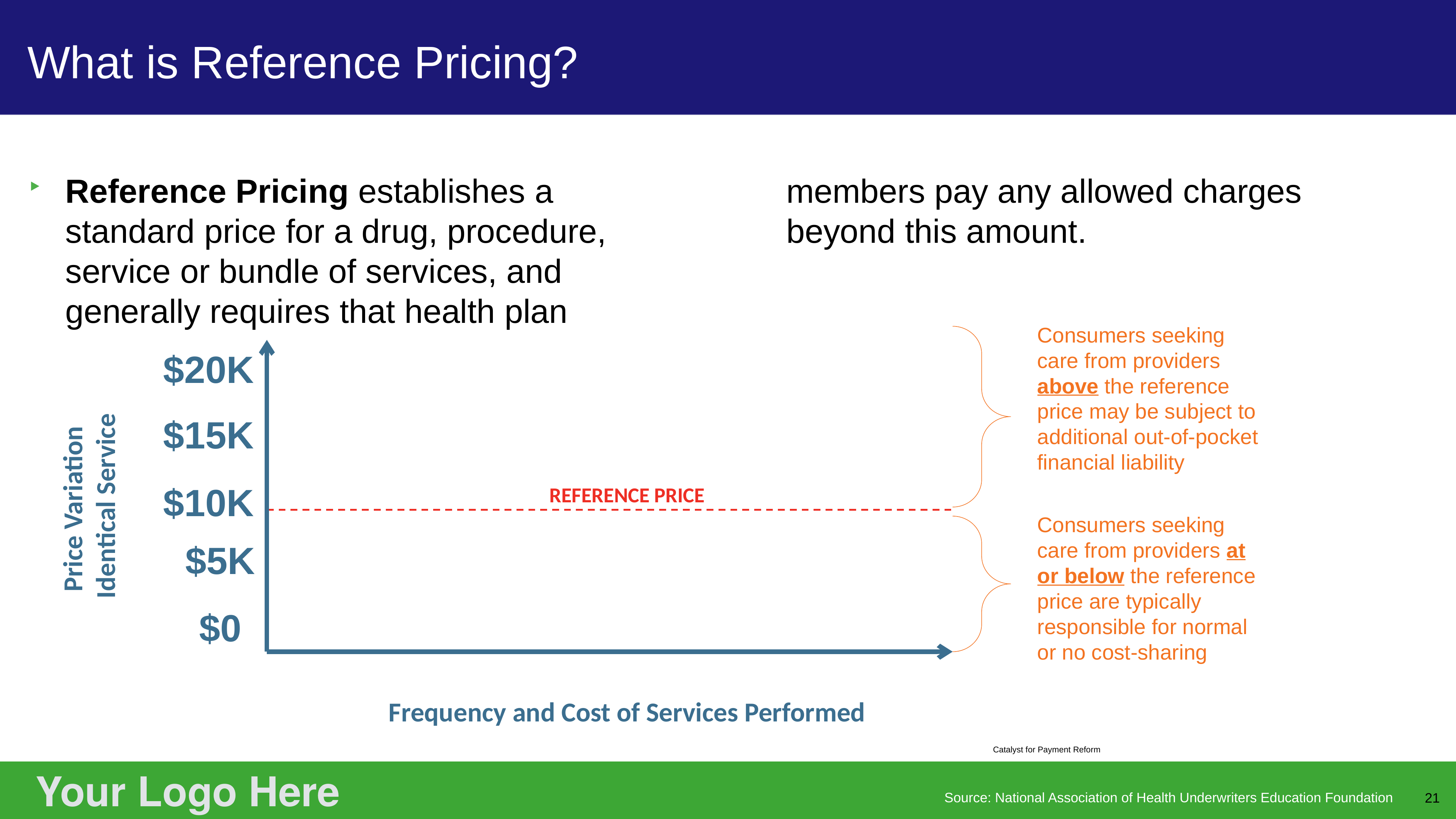

# What is Reference Pricing?
Reference Pricing establishes a standard price for a drug, procedure, service or bundle of services, and generally requires that health plan members pay any allowed charges beyond this amount.

Consumers seeking care from providers above the reference price may be subject to additional out-of-pocket financial liability

$20K
$15K
$10K
REFERENCE PRICE

$5K
Frequency and Cost of Services Performed
Price Variation
Identical Service
Consumers seeking care from providers at or below the reference price are typically responsible for normal or no cost-sharing
$0
Catalyst for Payment Reform
21